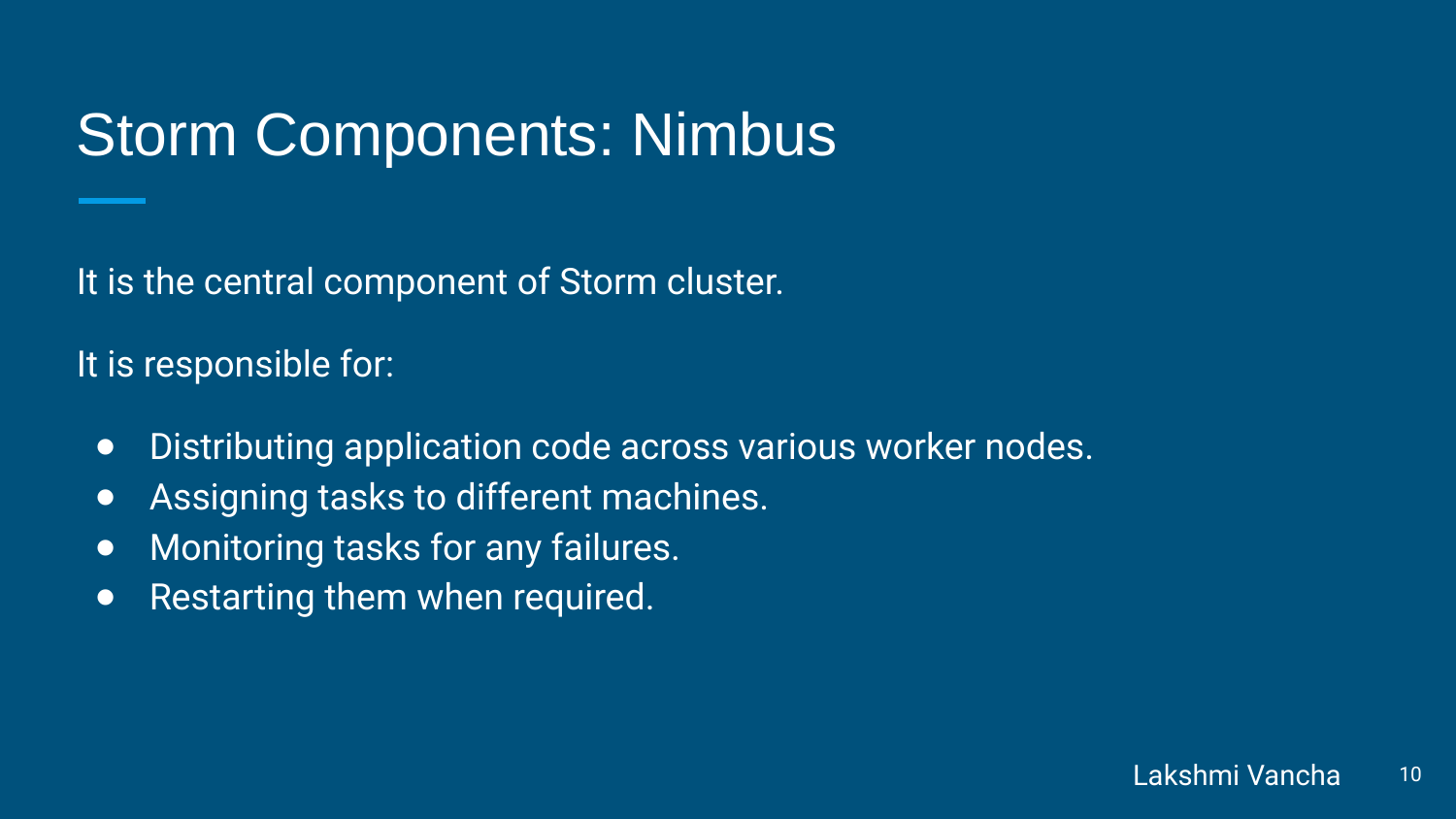

# Storm Components: Nimbus
It is the central component of Storm cluster.
It is responsible for:
Distributing application code across various worker nodes.
Assigning tasks to different machines.
Monitoring tasks for any failures.
Restarting them when required.

10
Lakshmi Vancha